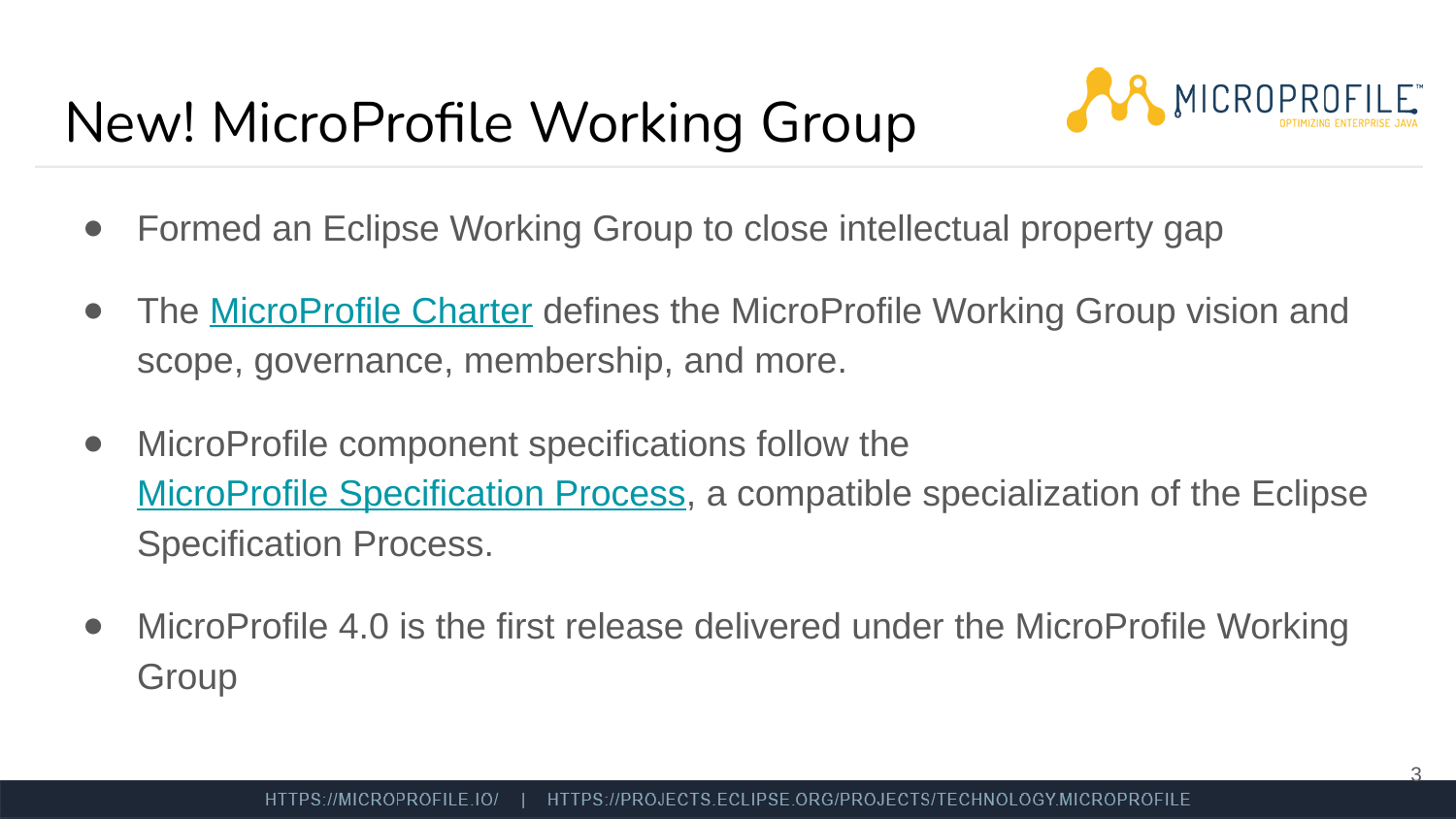

# New! MicroProfile Working Group
Formed an Eclipse Working Group to close intellectual property gap
The MicroProfile Charter defines the MicroProfile Working Group vision and scope, governance, membership, and more.
MicroProfile component specifications follow the MicroProfile Specification Process, a compatible specialization of the Eclipse Specification Process.
MicroProfile 4.0 is the first release delivered under the MicroProfile Working Group
3